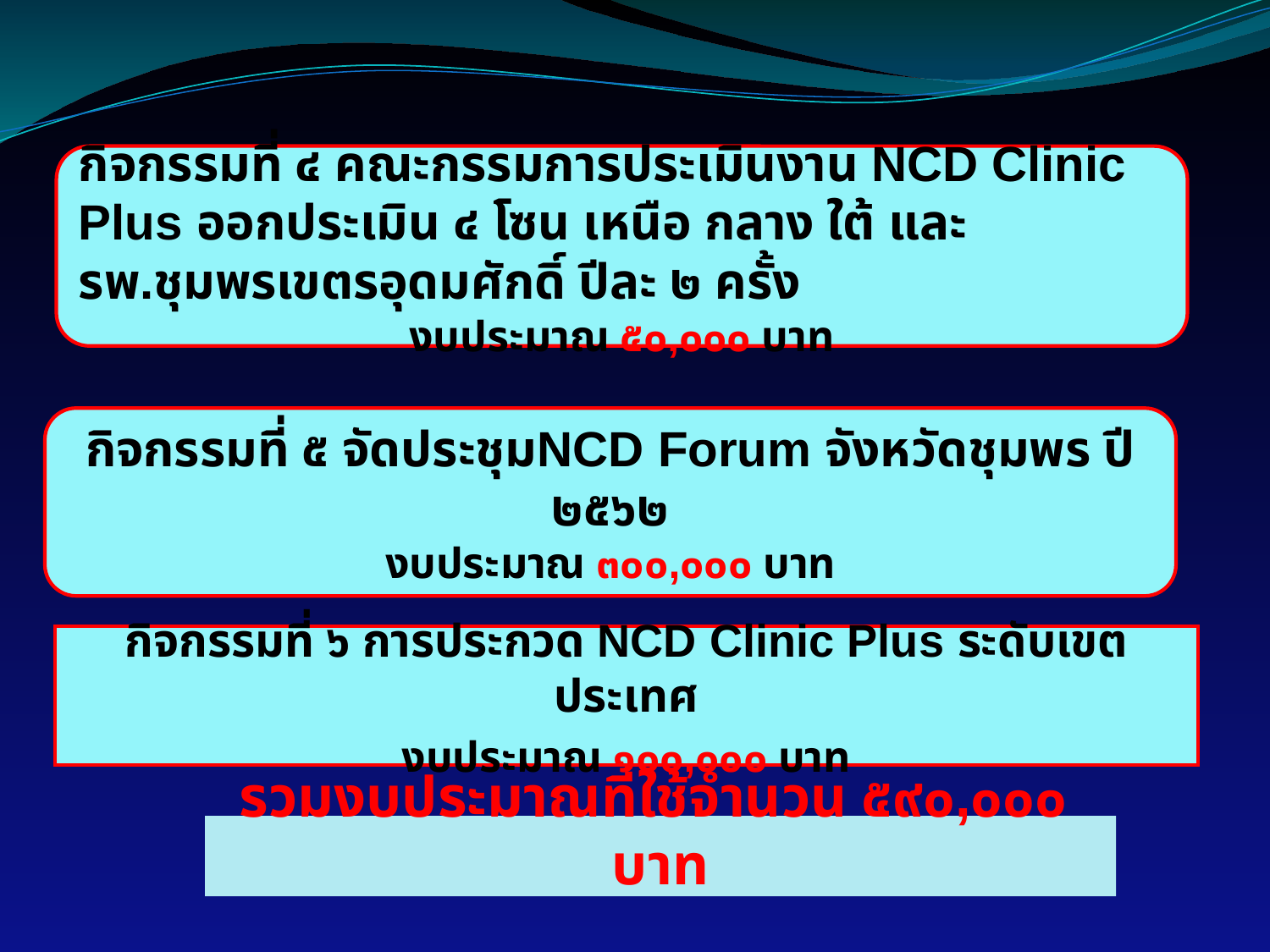

กิจกรรมที่ ๔ คณะกรรมการประเมินงาน NCD Clinic Plus ออกประเมิน ๔ โซน เหนือ กลาง ใต้ และ รพ.ชุมพรเขตรอุดมศักดิ์ ปีละ ๒ ครั้ง
งบประมาณ ๕๐,๐๐๐ บาท

กิจกรรมที่ ๕ จัดประชุมNCD Forum จังหวัดชุมพร ปี ๒๕๖๒
งบประมาณ ๓๐๐,๐๐๐ บาท

กิจกรรมที่ ๖ การประกวด NCD Clinic Plus ระดับเขต ประเทศ
งบประมาณ ๑๐๐,๐๐๐ บาท

# รวมงบประมาณที่ใช้จำนวน ๕๙๐,๐๐๐  บาท